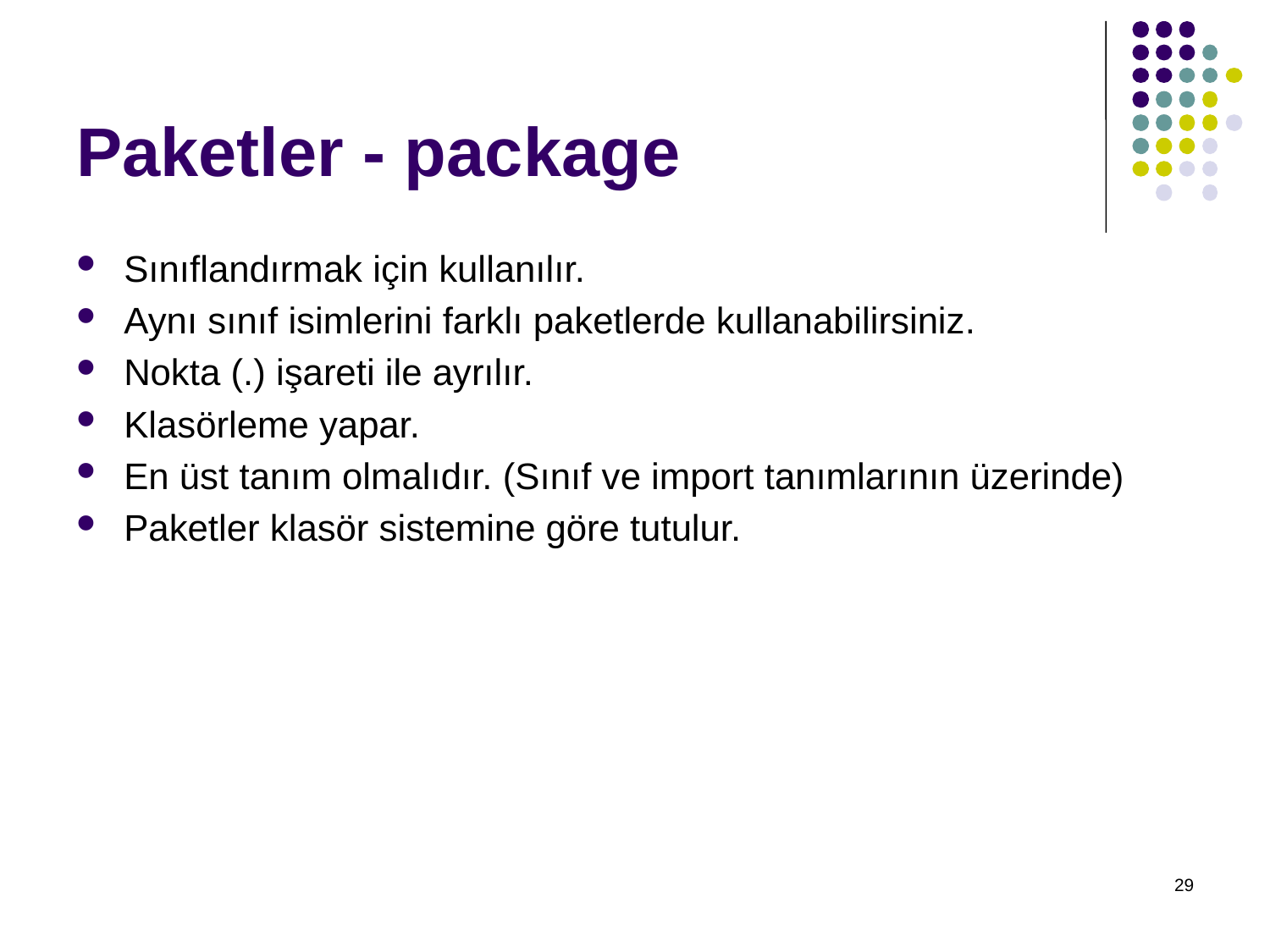

# Paketler - package
Sınıflandırmak için kullanılır.
Aynı sınıf isimlerini farklı paketlerde kullanabilirsiniz.
Nokta (.) işareti ile ayrılır.
Klasörleme yapar.
En üst tanım olmalıdır. (Sınıf ve import tanımlarının üzerinde)
Paketler klasör sistemine göre tutulur.
29